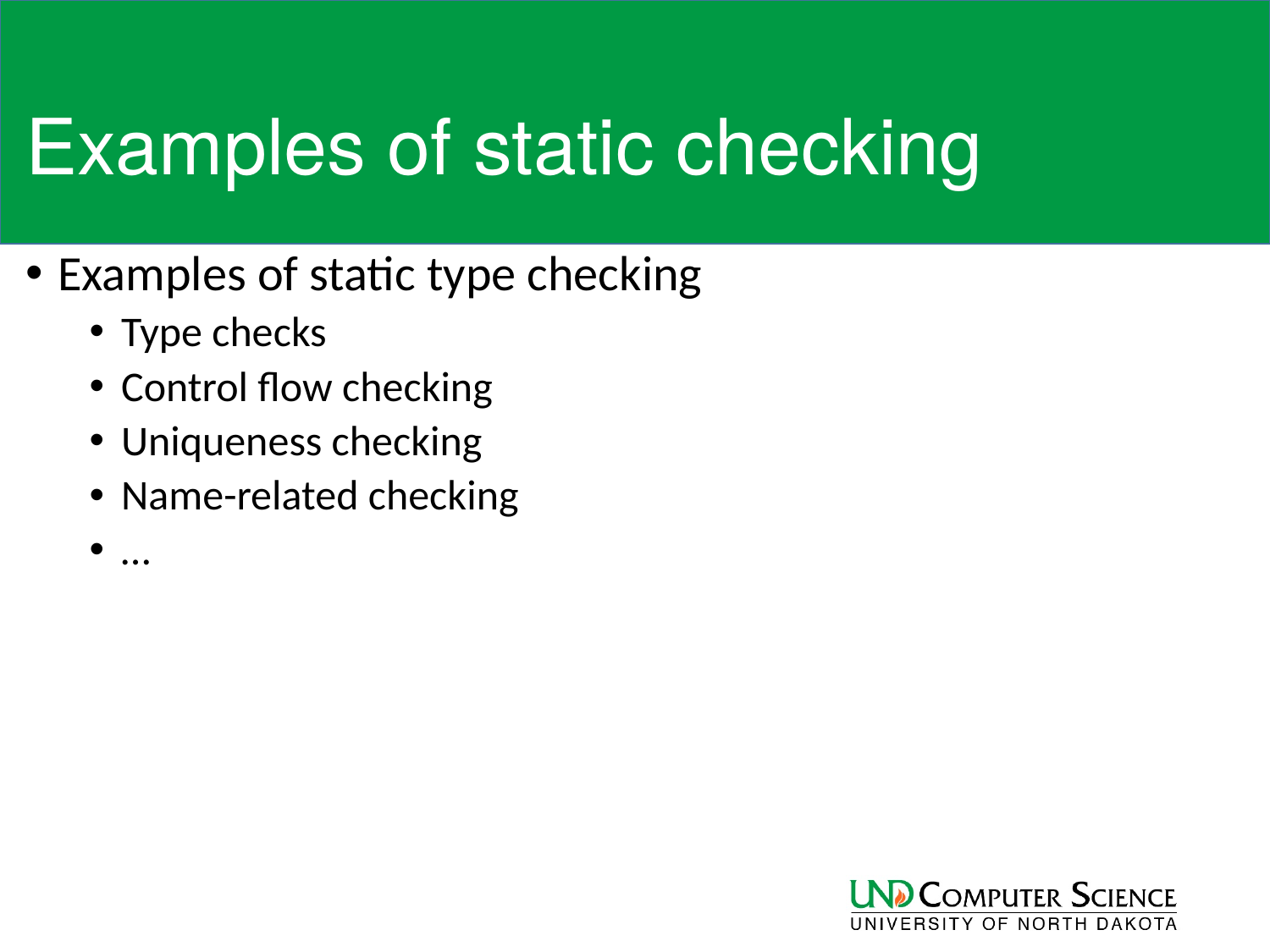

# Examples of static checking
Examples of static type checking
Type checks
Control flow checking
Uniqueness checking
Name-related checking
…
7